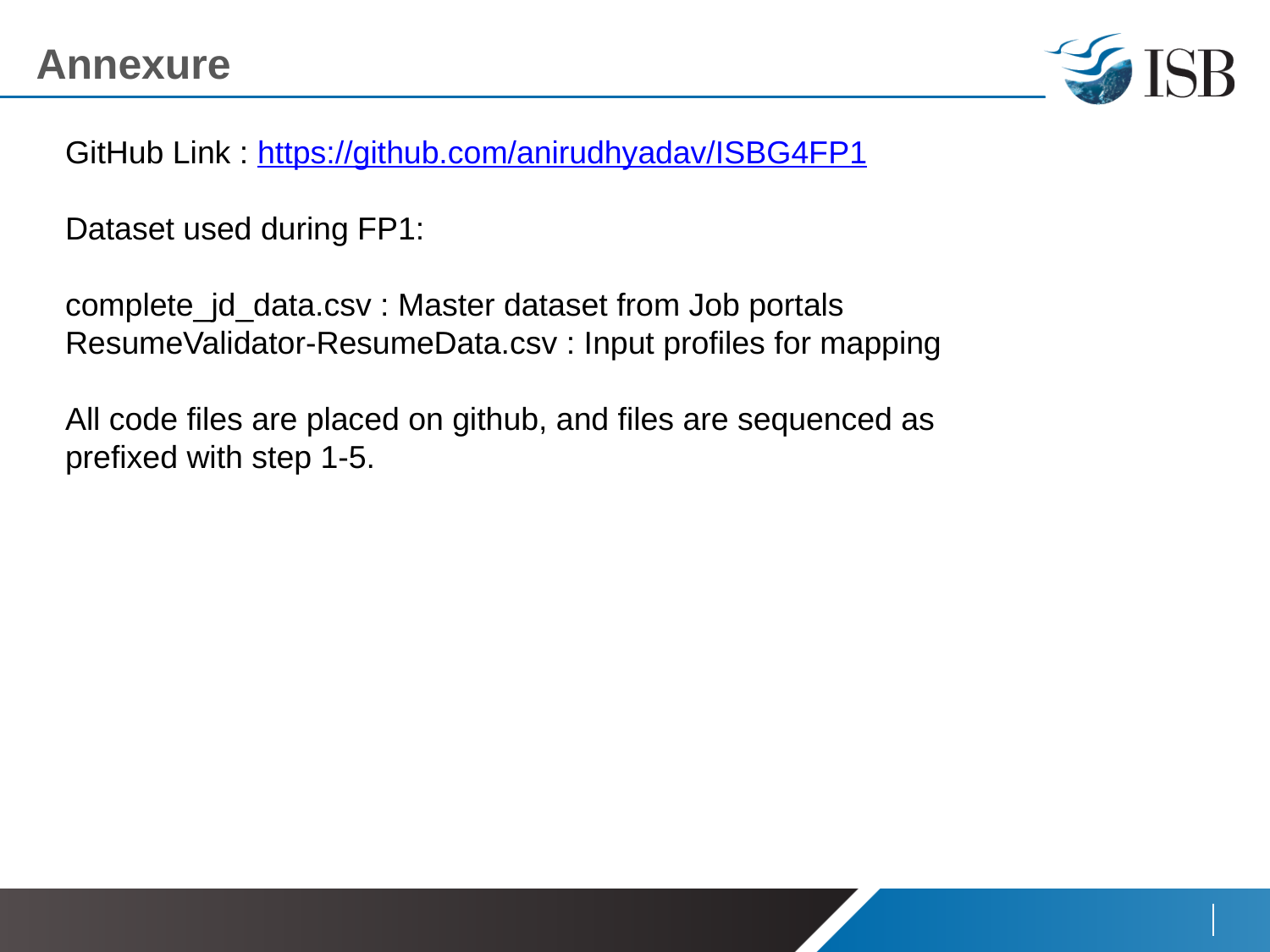

# Annexure
GitHub Link : https://github.com/anirudhyadav/ISBG4FP1

Dataset used during FP1:

complete_jd_data.csv : Master dataset from Job portals
ResumeValidator-ResumeData.csv : Input profiles for mapping

All code files are placed on github, and files are sequenced as prefixed with step 1-5.